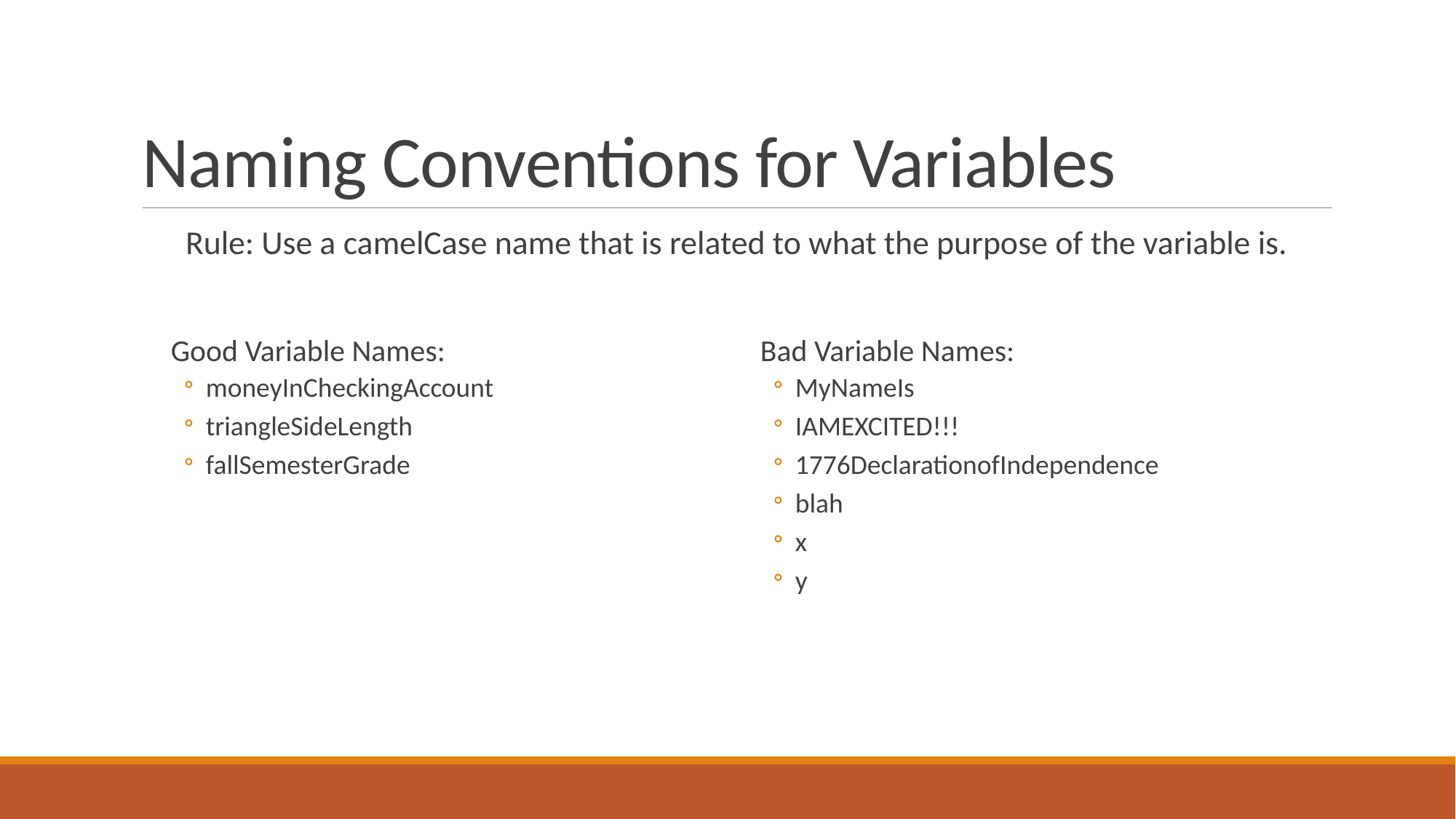

# Naming Conventions for Variables
Rule: Use a camelCase name that is related to what the purpose of the variable is.
Good Variable Names:
moneyInCheckingAccount
triangleSideLength
fallSemesterGrade
Bad Variable Names:
MyNameIs
IAMEXCITED!!!
1776DeclarationofIndependence
blah
x
y